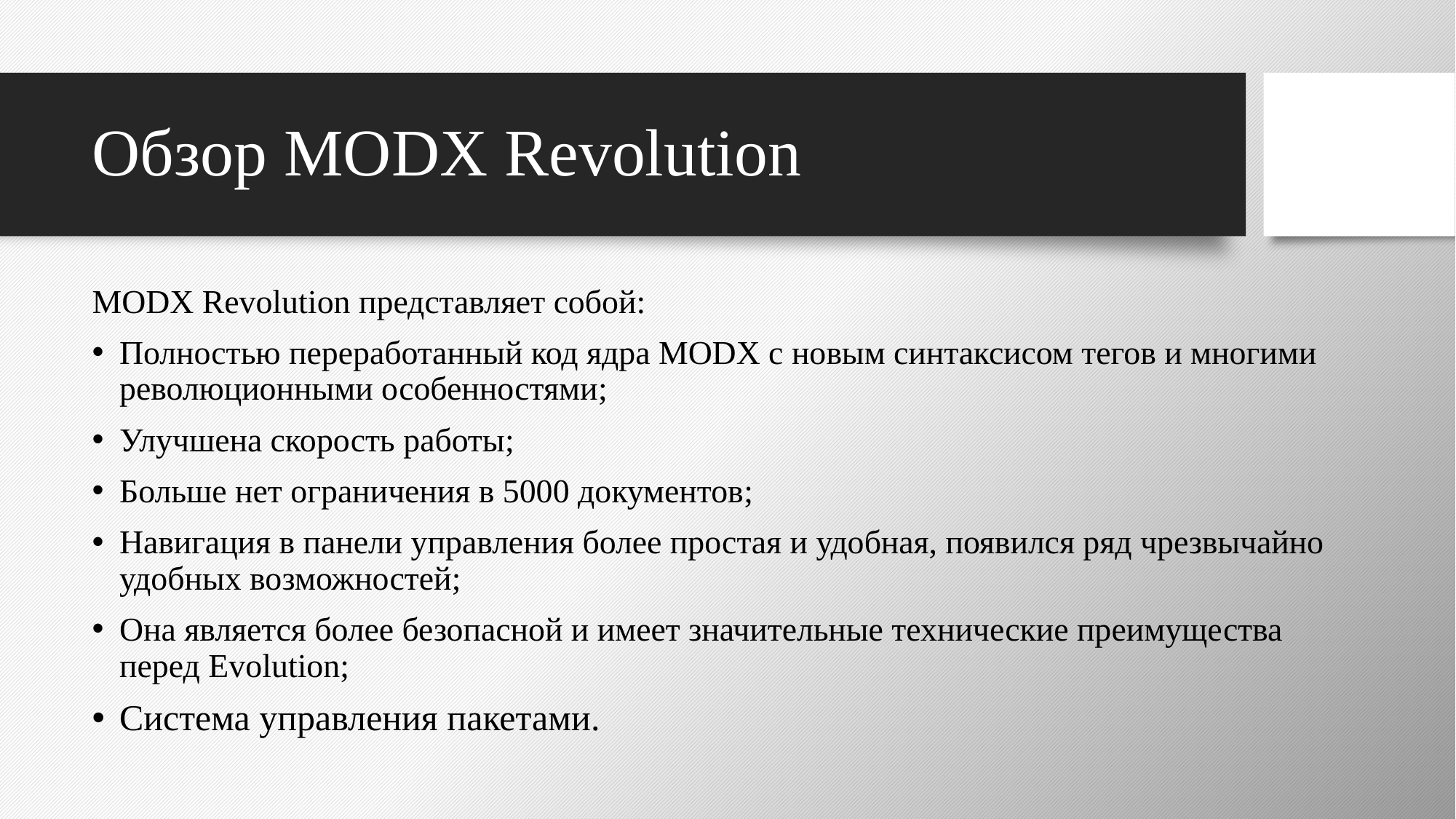

# Обзор MODX Revolution
MODX Revolution представляет собой:
Полностью переработанный код ядра MODX с новым синтаксисом тегов и многими революционными особенностями;
Улучшена скорость работы;
Больше нет ограничения в 5000 документов;
Навигация в панели управления более простая и удобная, появился ряд чрезвычайно удобных возможностей;
Она является более безопасной и имеет значительные технические преимущества перед Evolution;
Система управления пакетами.